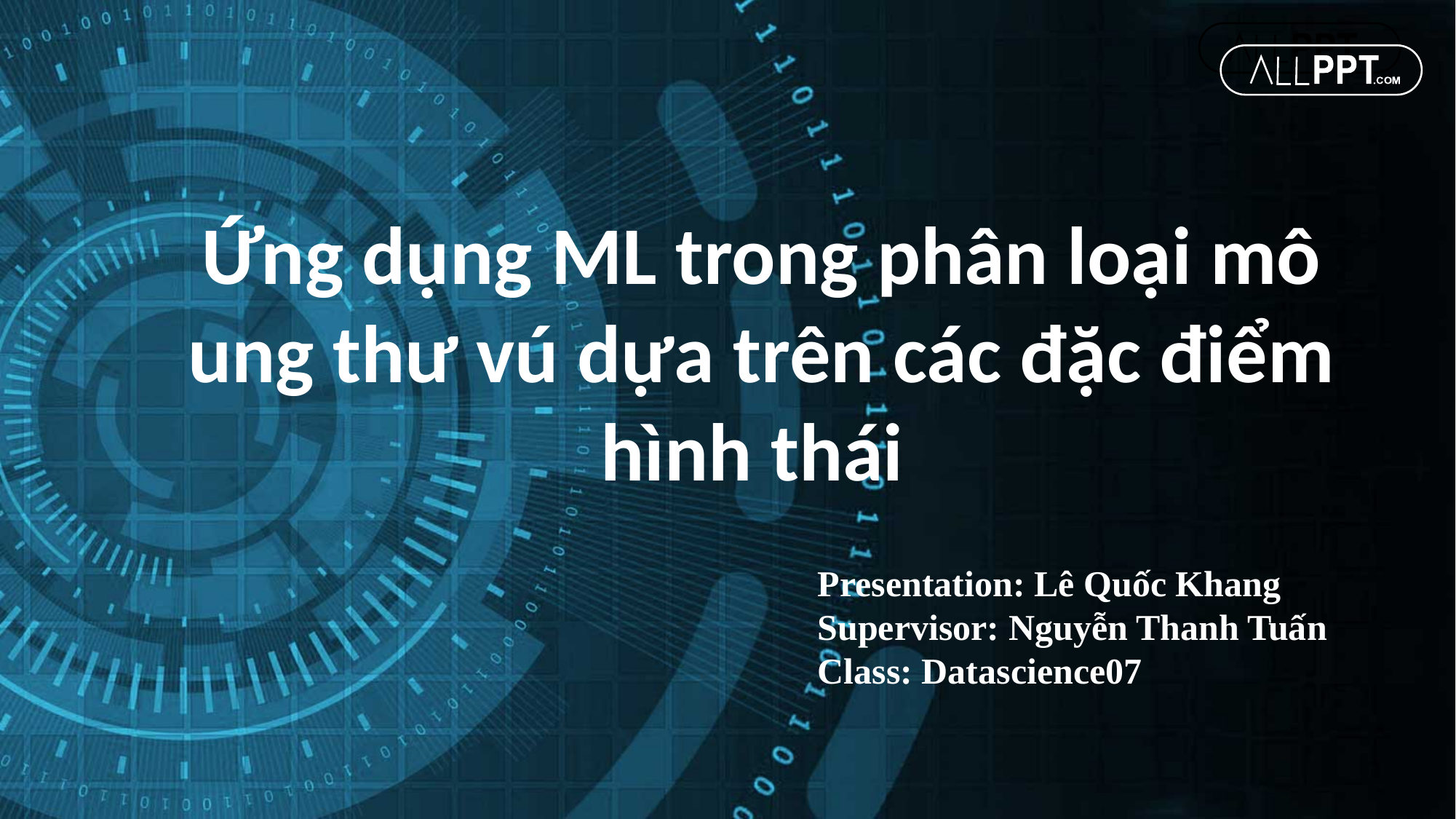

Ứng dụng ML trong phân loại mô ung thư vú dựa trên các đặc điểm hình thái
Presentation: Lê Quốc Khang
Supervisor: Nguyễn Thanh Tuấn
Class: Datascience07